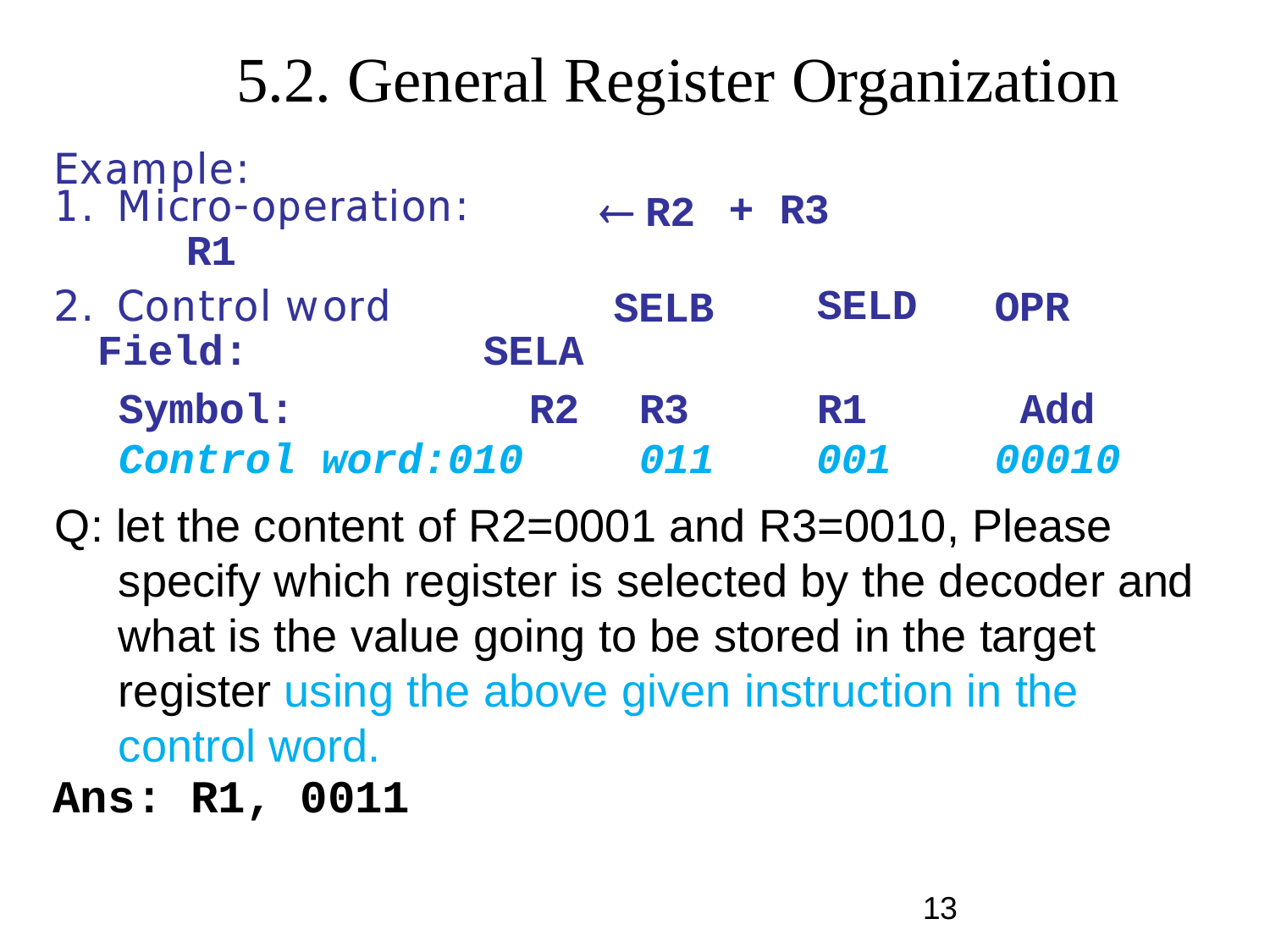

# 5.2. General Register Organization
Example:
| Micro-operation: R1 Control word Field: SELA | ← R2 SELB | + | R3 SELD | OPR |
| --- | --- | --- | --- | --- |
| Symbol: R2 | R3 |  | R1 | Add |
| Control word:010 | 011 |  | 001 | 00010 |
Q: let the content of R2=0001 and R3=0010, Please specify which register is selected by the decoder and what is the value going to be stored in the target register using the above given instruction in the control word.
Ans: R1, 0011
13